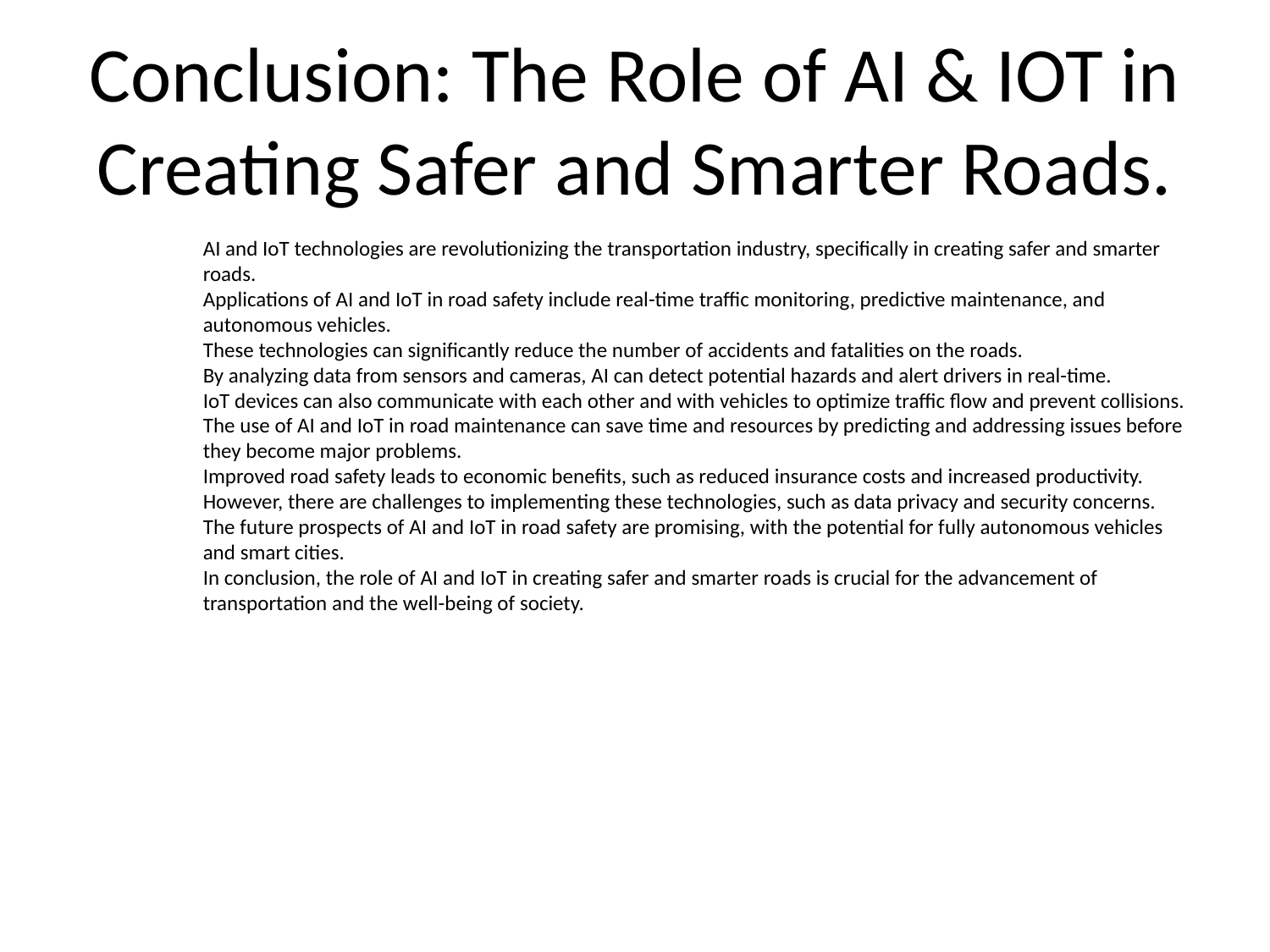

# Conclusion: The Role of AI & IOT in Creating Safer and Smarter Roads.

AI and IoT technologies are revolutionizing the transportation industry, specifically in creating safer and smarter roads.
Applications of AI and IoT in road safety include real-time traffic monitoring, predictive maintenance, and autonomous vehicles.
These technologies can significantly reduce the number of accidents and fatalities on the roads.
By analyzing data from sensors and cameras, AI can detect potential hazards and alert drivers in real-time.
IoT devices can also communicate with each other and with vehicles to optimize traffic flow and prevent collisions.
The use of AI and IoT in road maintenance can save time and resources by predicting and addressing issues before they become major problems.
Improved road safety leads to economic benefits, such as reduced insurance costs and increased productivity.
However, there are challenges to implementing these technologies, such as data privacy and security concerns.
The future prospects of AI and IoT in road safety are promising, with the potential for fully autonomous vehicles and smart cities.
In conclusion, the role of AI and IoT in creating safer and smarter roads is crucial for the advancement of transportation and the well-being of society.